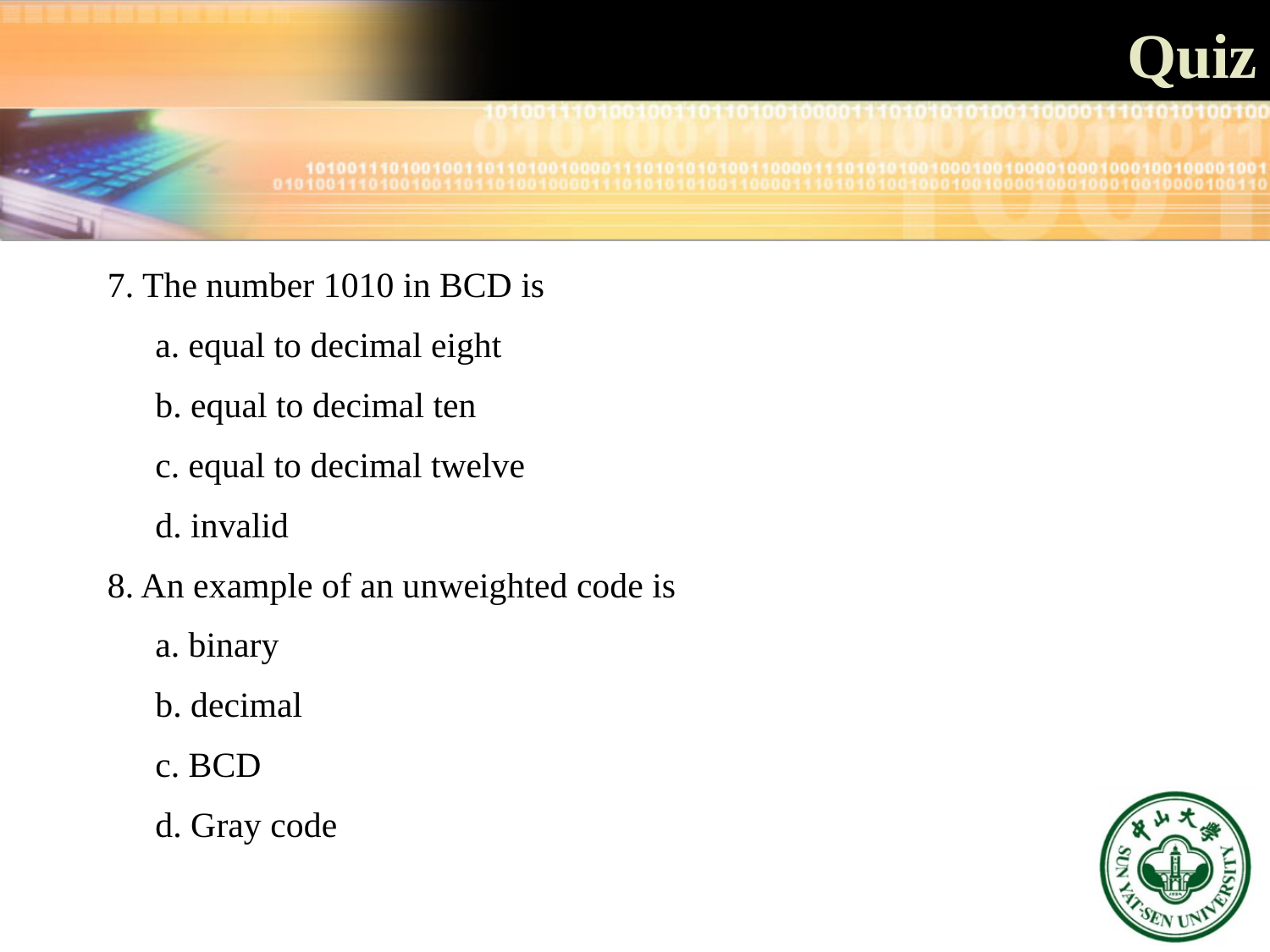

Quiz
7. The number 1010 in BCD is
	a. equal to decimal eight
	b. equal to decimal ten
	c. equal to decimal twelve
	d. invalid
8. An example of an unweighted code is
	a. binary
	b. decimal
	c. BCD
	d. Gray code